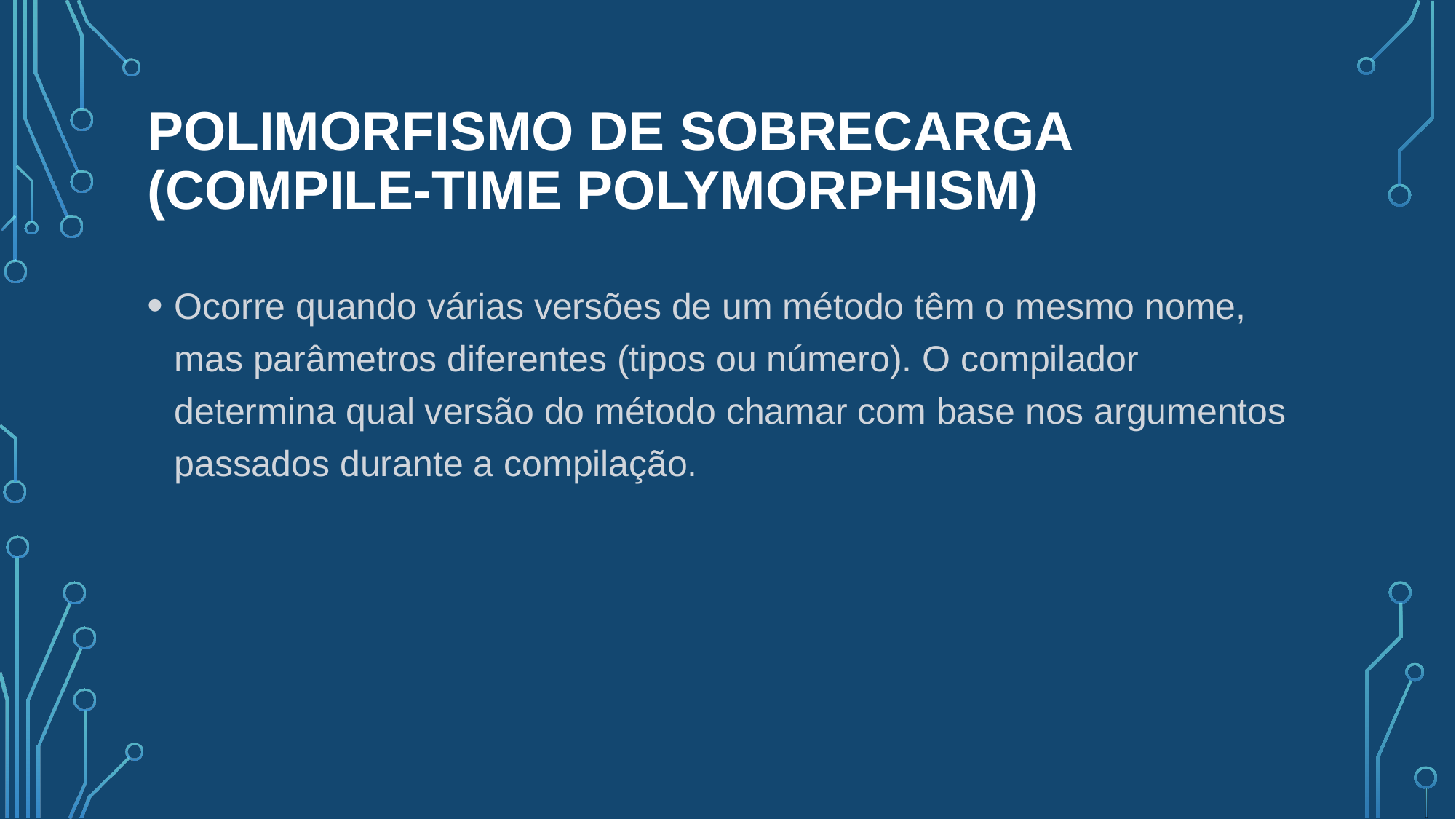

# Polimorfismo de Sobrecarga (Compile-time Polymorphism)
Ocorre quando várias versões de um método têm o mesmo nome, mas parâmetros diferentes (tipos ou número). O compilador determina qual versão do método chamar com base nos argumentos passados durante a compilação.